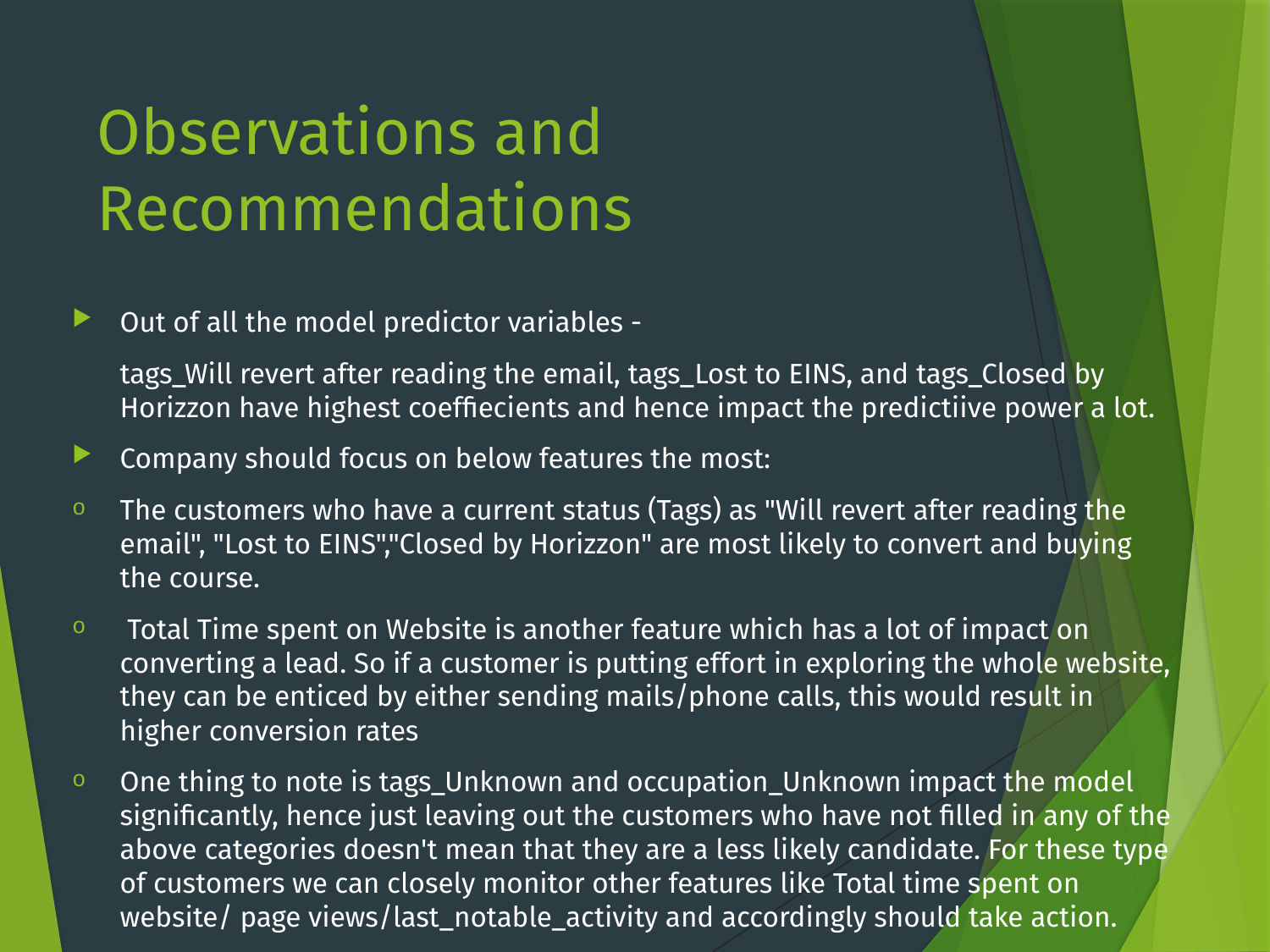

# Observations and Recommendations
Out of all the model predictor variables -
	tags_Will revert after reading the email, tags_Lost to EINS, and tags_Closed by Horizzon have highest coeffiecients and hence impact the predictiive power a lot.
Company should focus on below features the most:
The customers who have a current status (Tags) as "Will revert after reading the email", "Lost to EINS","Closed by Horizzon" are most likely to convert and buying the course.
 Total Time spent on Website is another feature which has a lot of impact on converting a lead. So if a customer is putting effort in exploring the whole website, they can be enticed by either sending mails/phone calls, this would result in higher conversion rates
One thing to note is tags_Unknown and occupation_Unknown impact the model significantly, hence just leaving out the customers who have not filled in any of the above categories doesn't mean that they are a less likely candidate. For these type of customers we can closely monitor other features like Total time spent on website/ page views/last_notable_activity and accordingly should take action.